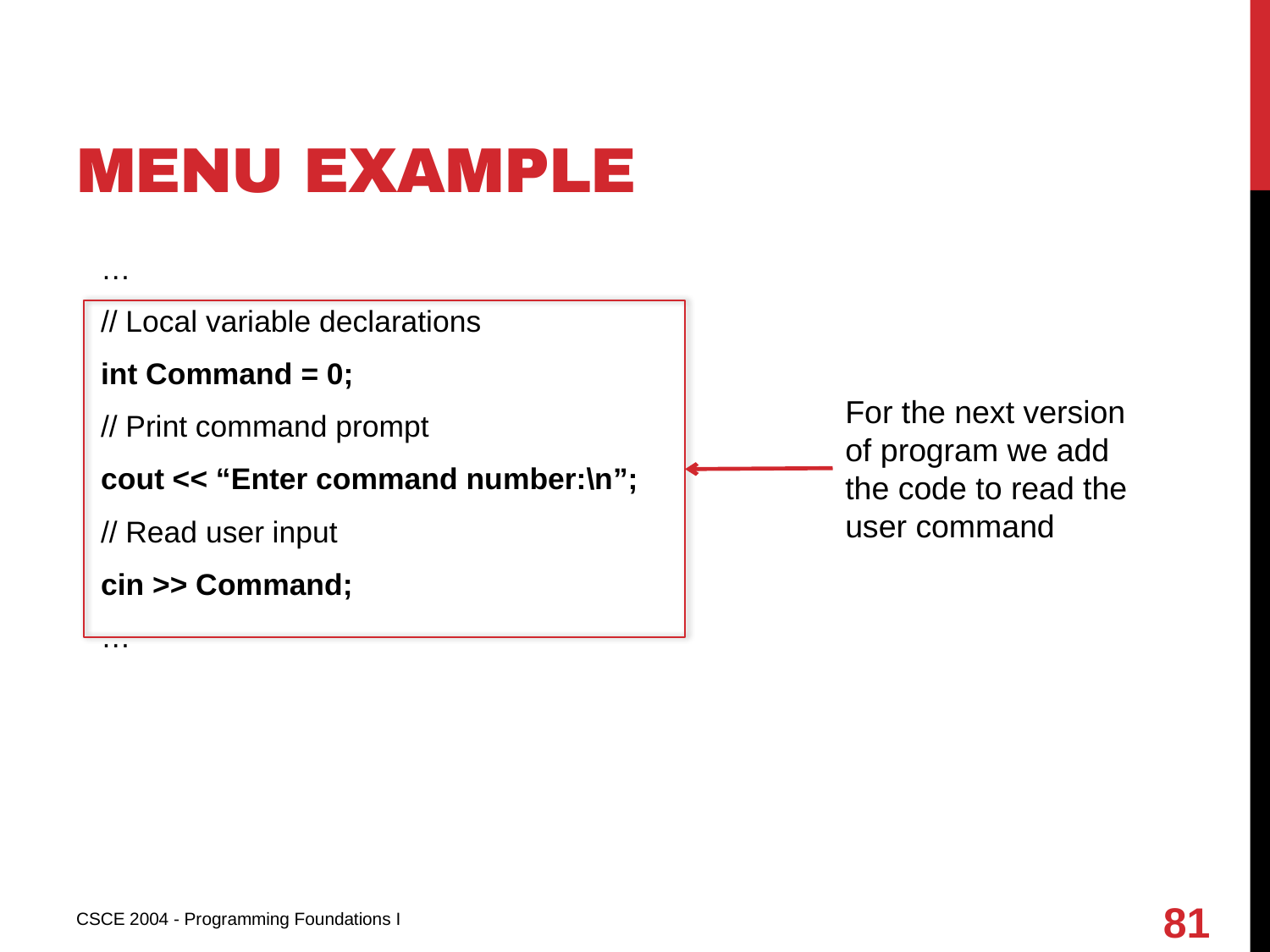

# Menu example
   …
   // Local variable declarations
   int Command = 0;
   // Print command prompt
   cout << “Enter command number:\n”;
   // Read user input
   cin >> Command;
   …

For the next version of program we add the code to read the user command
81
CSCE 2004 - Programming Foundations I